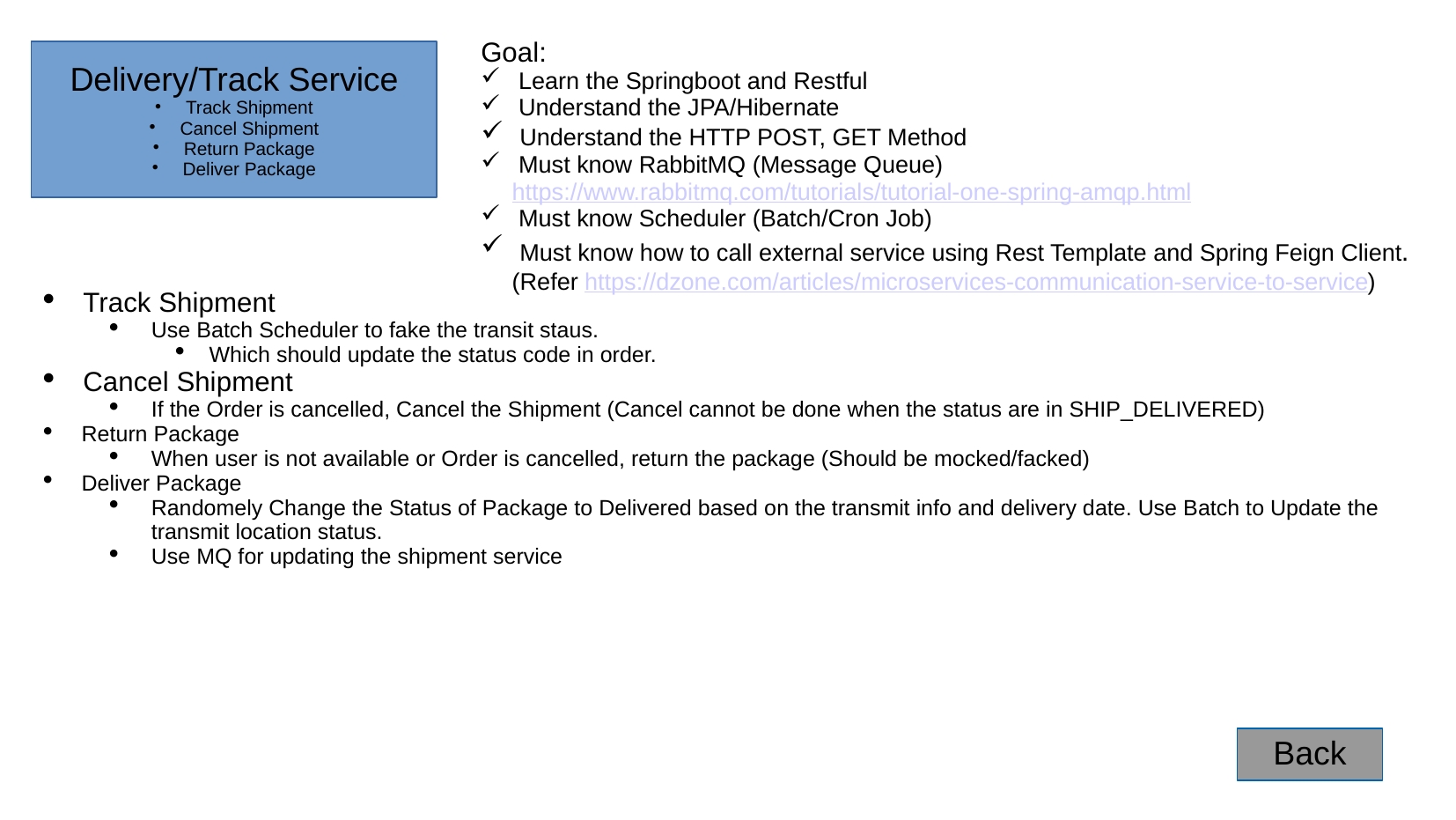

Goal:
 Learn the Springboot and Restful
 Understand the JPA/Hibernate
 Understand the HTTP POST, GET Method
 Must know RabbitMQ (Message Queue) https://www.rabbitmq.com/tutorials/tutorial-one-spring-amqp.html
 Must know Scheduler (Batch/Cron Job)
 Must know how to call external service using Rest Template and Spring Feign Client. (Refer https://dzone.com/articles/microservices-communication-service-to-service)
Delivery/Track Service
Track Shipment
Cancel Shipment
Return Package
Deliver Package
 Track Shipment
Use Batch Scheduler to fake the transit staus.
Which should update the status code in order.
 Cancel Shipment
If the Order is cancelled, Cancel the Shipment (Cancel cannot be done when the status are in SHIP_DELIVERED)
 Return Package
When user is not available or Order is cancelled, return the package (Should be mocked/facked)
 Deliver Package
Randomely Change the Status of Package to Delivered based on the transmit info and delivery date. Use Batch to Update the transmit location status.
Use MQ for updating the shipment service
Back